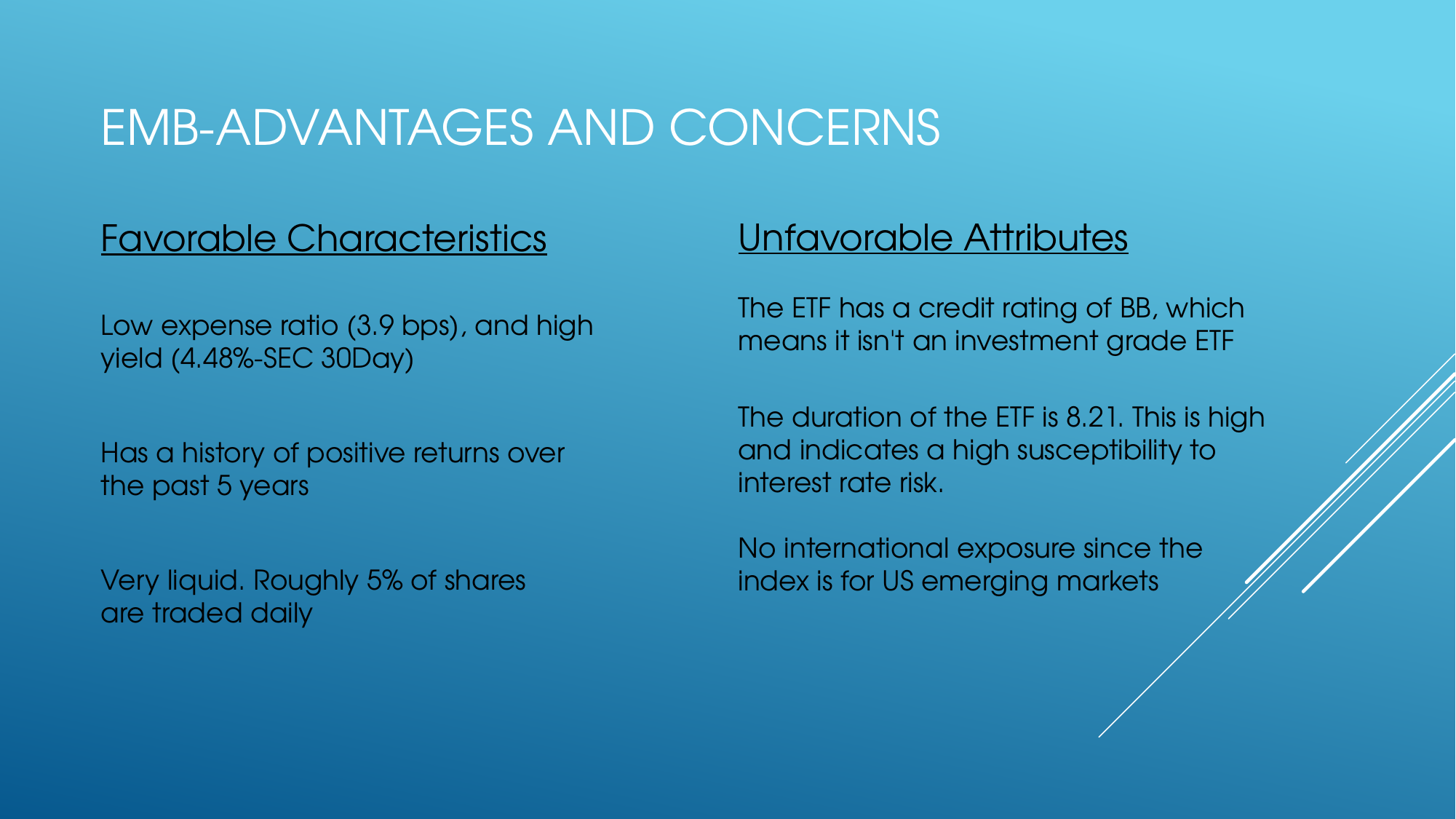

# EMB-Advantages and Concerns
Unfavorable Attributes

The ETF has a credit rating of BB, which means it isn't an investment grade ETF

The duration of the ETF is 8.21. This is high and indicates a high susceptibility to interest rate risk.

No international exposure since the index is for US emerging markets

Favorable Characteristics

Low expense ratio (3.9 bps), and high yield (4.48%-SEC 30Day)

Has a history of positive returns over the past 5 years

Very liquid. Roughly 5% of shares are traded daily